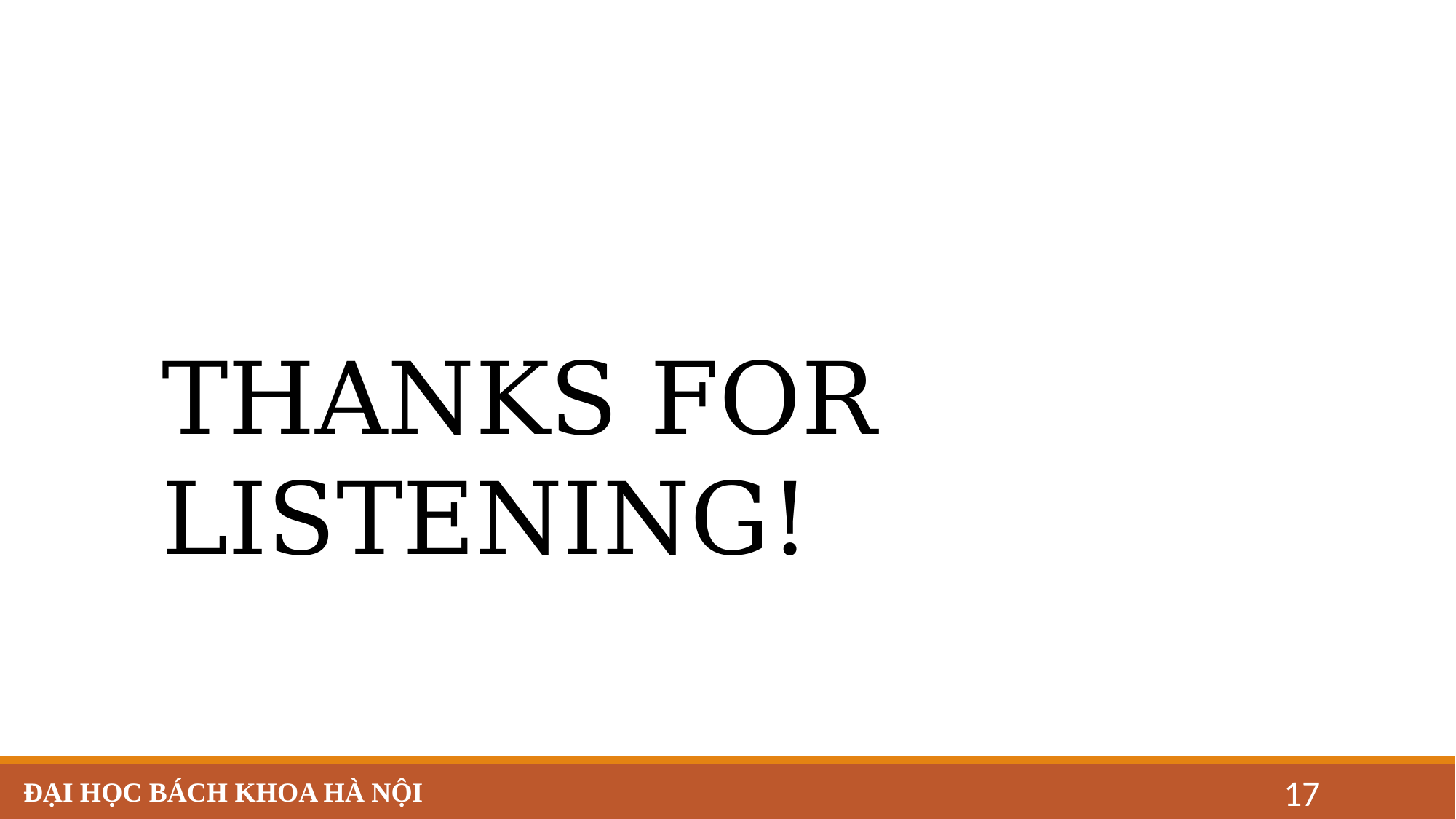

THANKS FOR LISTENING!
ĐẠI HỌC BÁCH KHOA HÀ NỘI
17